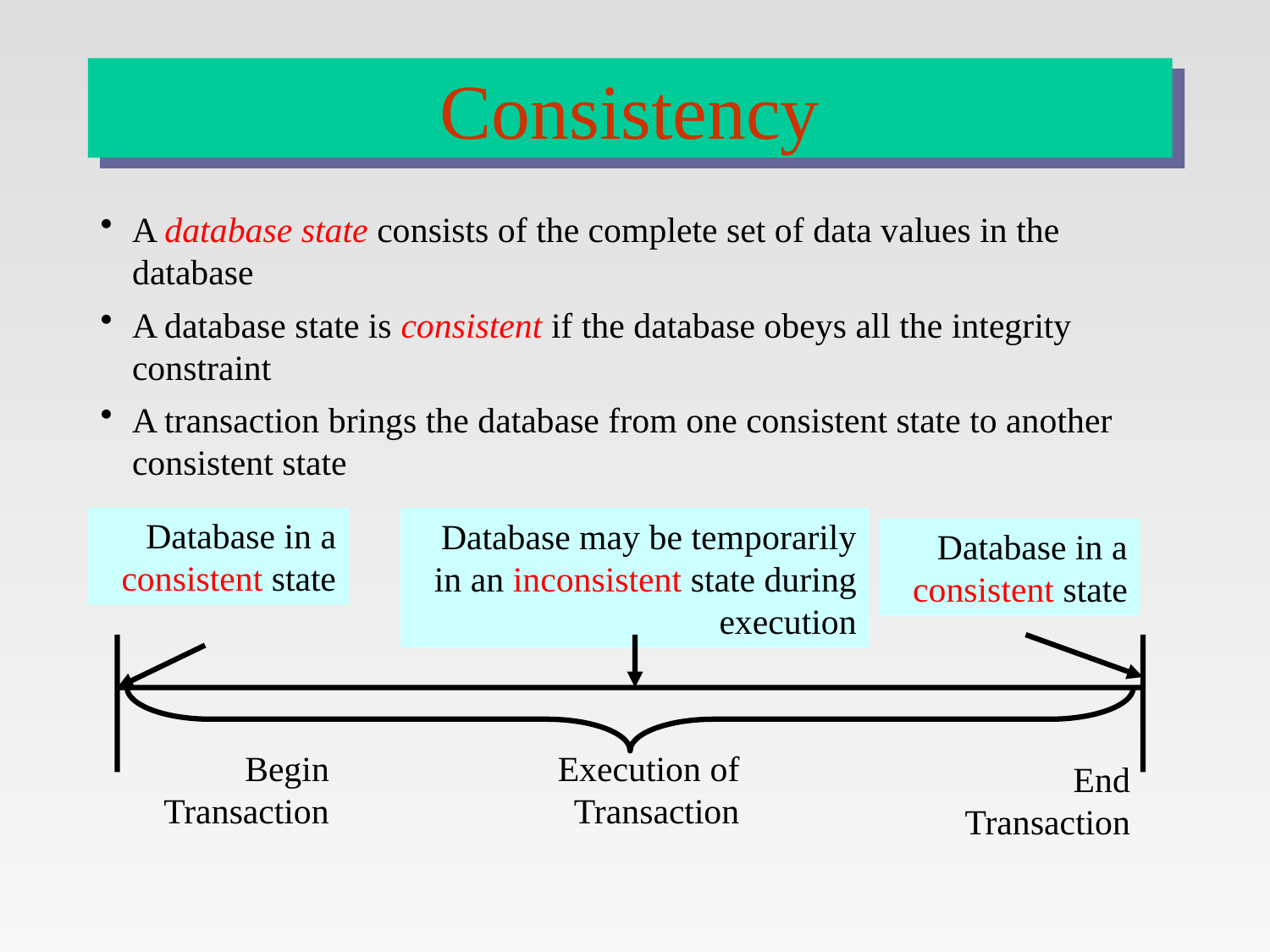

Consistency
A database state consists of the complete set of data values in the database
A database state is consistent if the database obeys all the integrity constraint
A transaction brings the database from one consistent state to another consistent state

Database in a consistent state
Database may be temporarily in an inconsistent state during execution
Database in a consistent state

Begin Transaction
Execution of Transaction
End Transaction